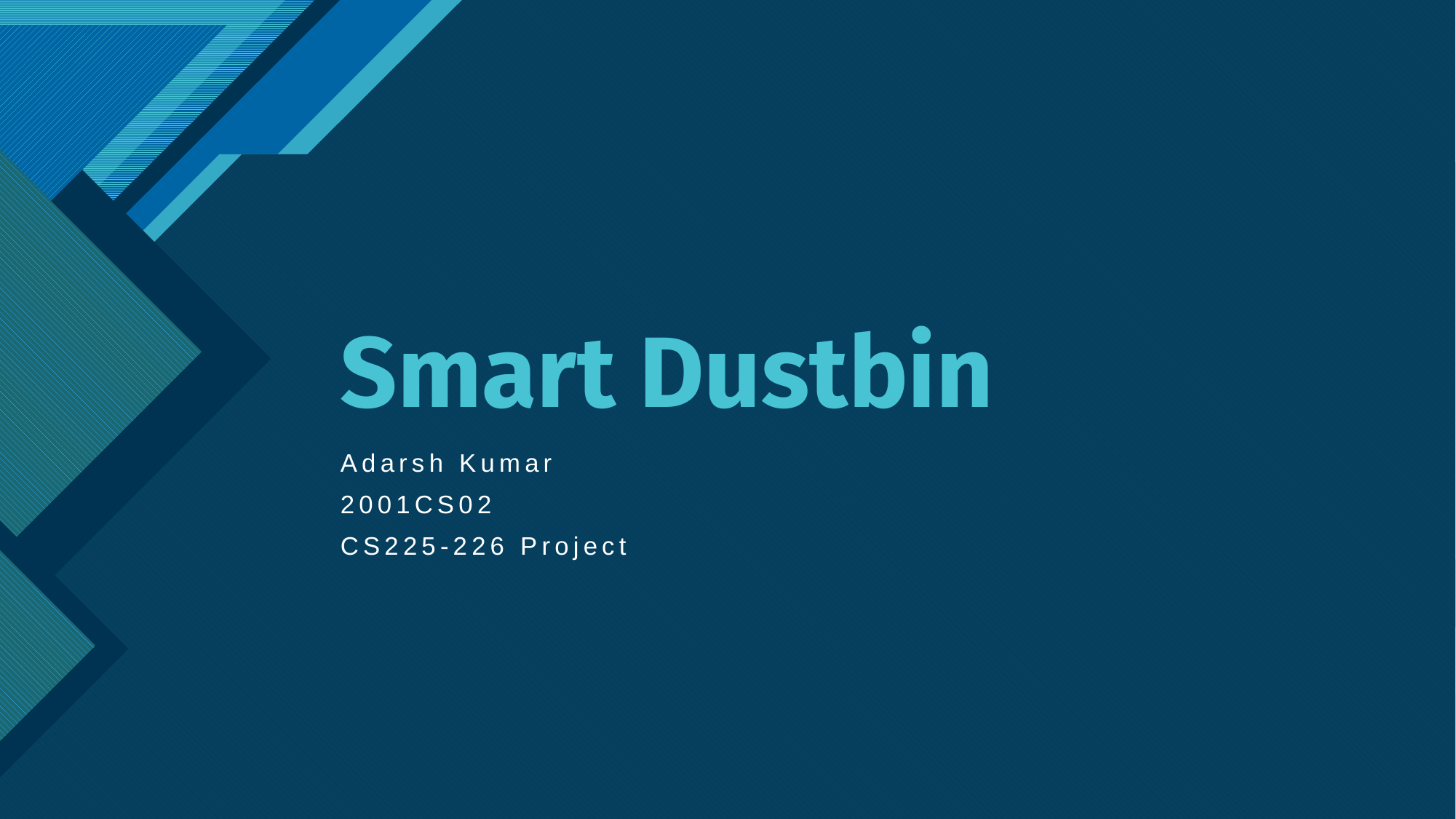

# Smart Dustbin
Adarsh Kumar
2001CS02
CS225-226 Project